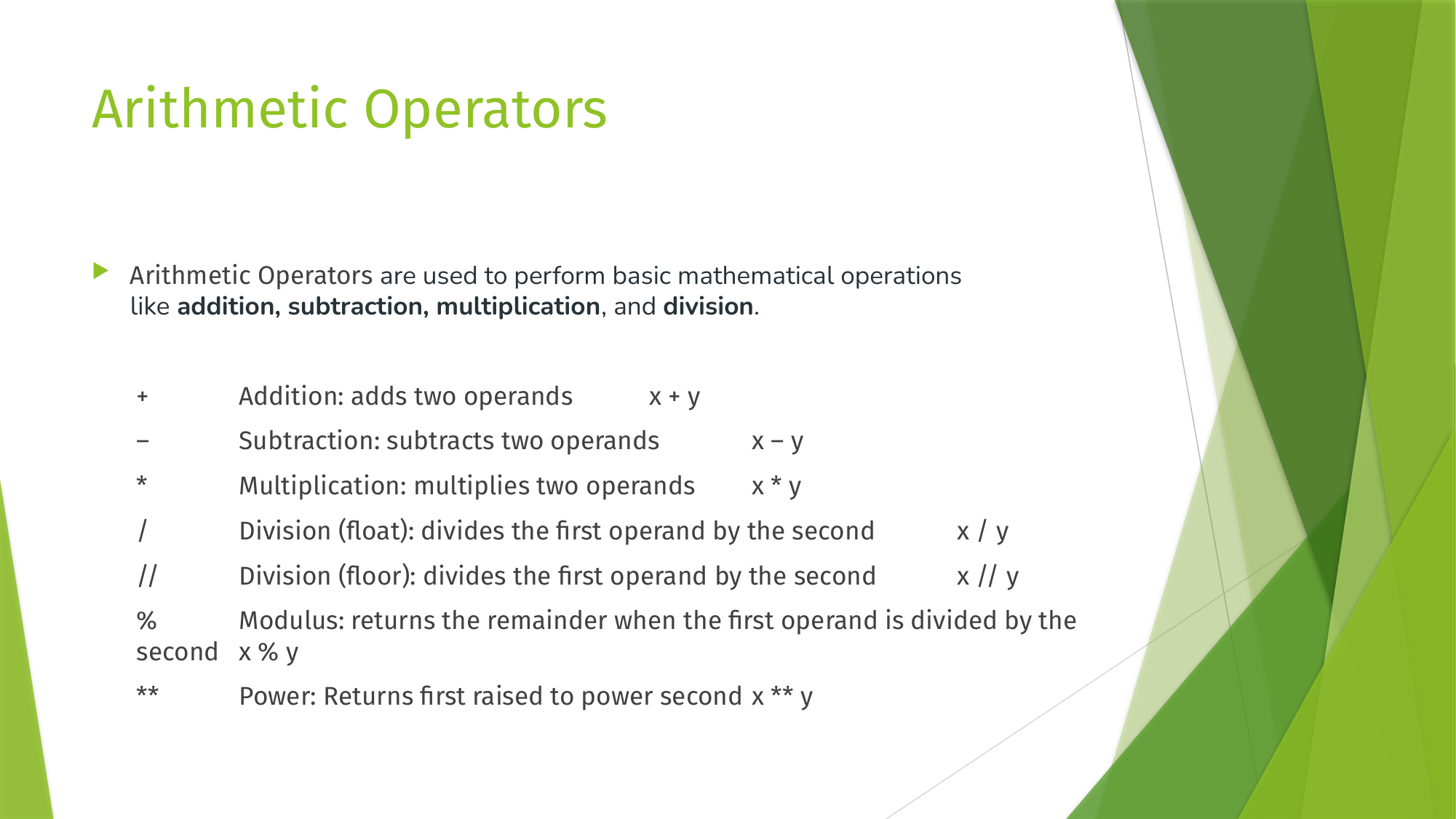

# Arithmetic Operators
Arithmetic Operators are used to perform basic mathematical operations like addition, subtraction, multiplication, and division.

+	Addition: adds two operands	x + y
–	Subtraction: subtracts two operands	x – y
*	Multiplication: multiplies two operands	x * y
/	Division (float): divides the first operand by the second	x / y
//	Division (floor): divides the first operand by the second	x // y
%	Modulus: returns the remainder when the first operand is divided by the second	x % y
**	Power: Returns first raised to power second	x ** y